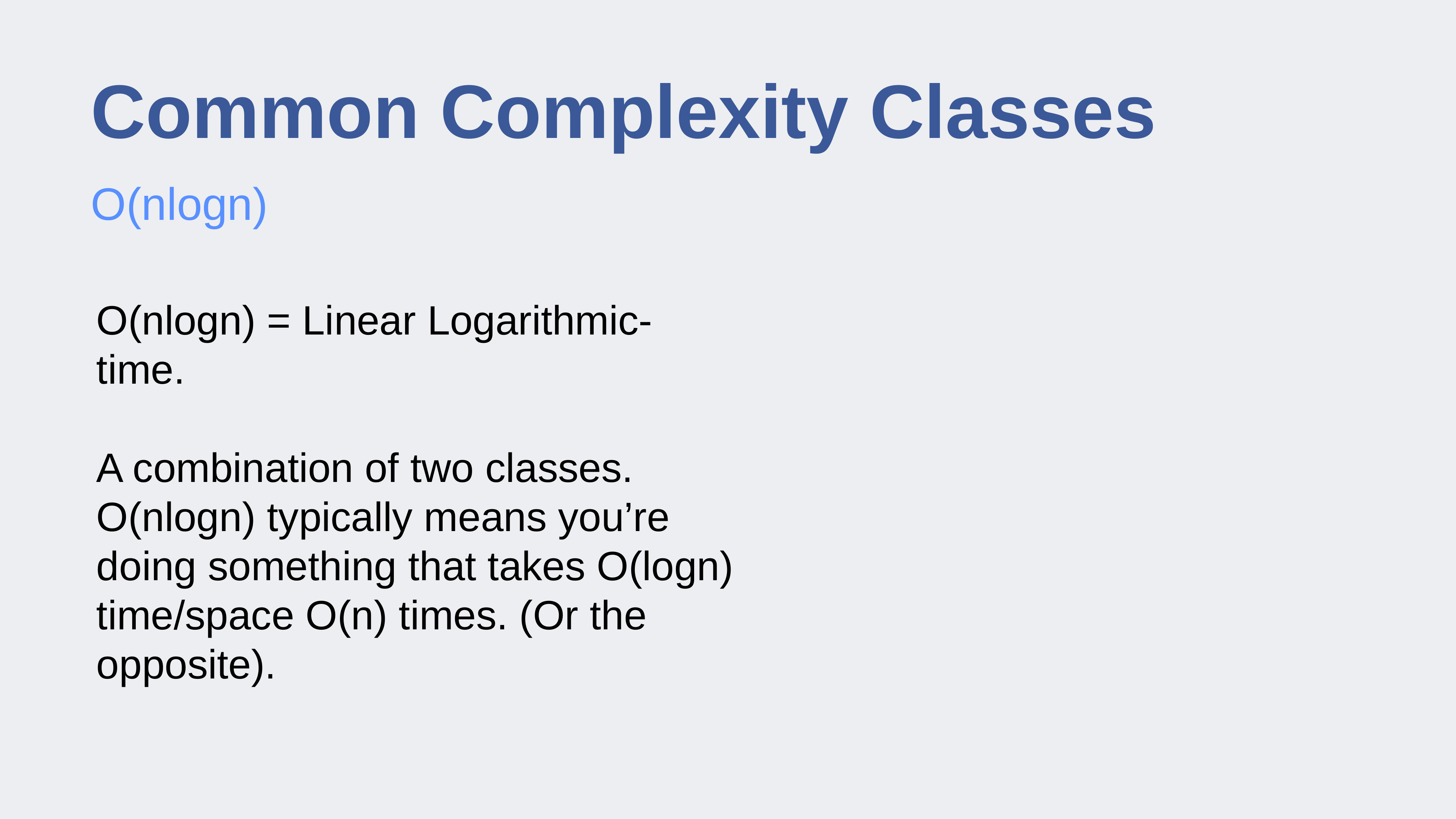

# Common Complexity Classes
O(nlogn)
O(nlogn) = Linear Logarithmic-time.

A combination of two classes.  O(nlogn) typically means you’re doing something that takes O(logn) time/space O(n) times. (Or the opposite).